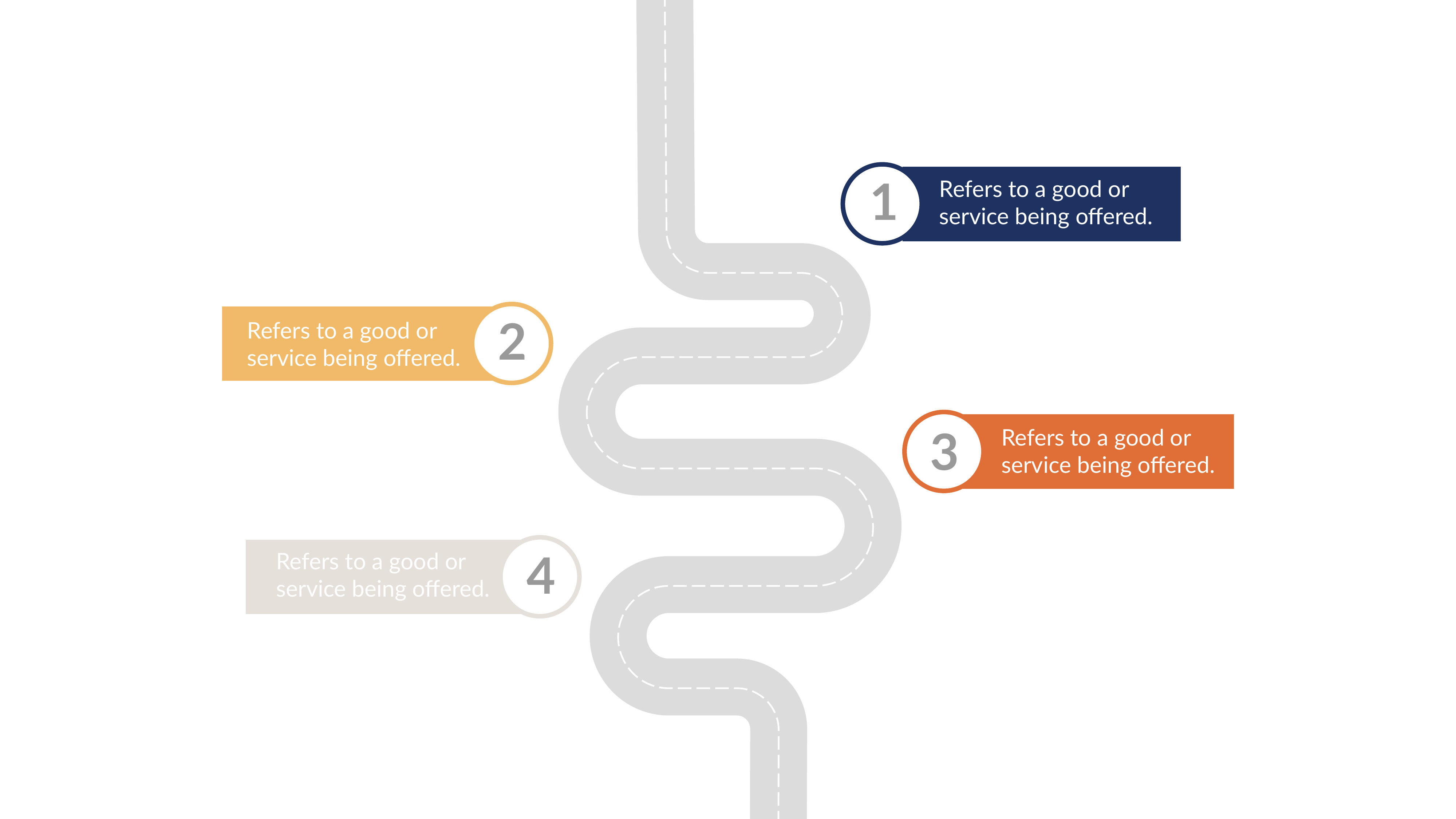

1
Refers to a good or
service being offered.

2
Refers to a good or
service being offered.

3
Refers to a good or
service being offered.

4
Refers to a good or
service being offered.